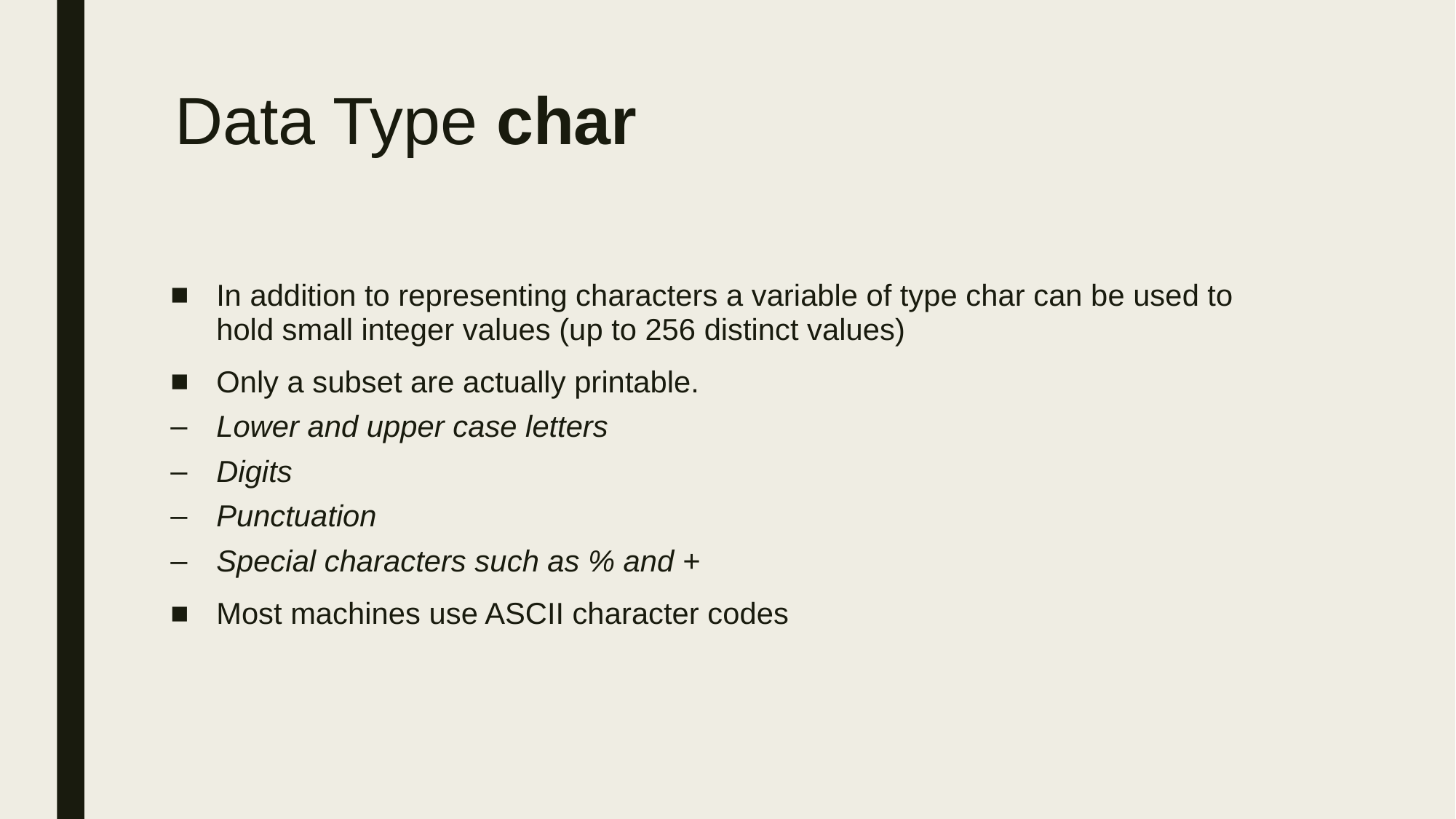

# Data Type char
In addition to representing characters a variable of type char can be used to hold small integer values (up to 256 distinct values)
Only a subset are actually printable.
Lower and upper case letters
Digits
Punctuation
Special characters such as % and +
Most machines use ASCII character codes